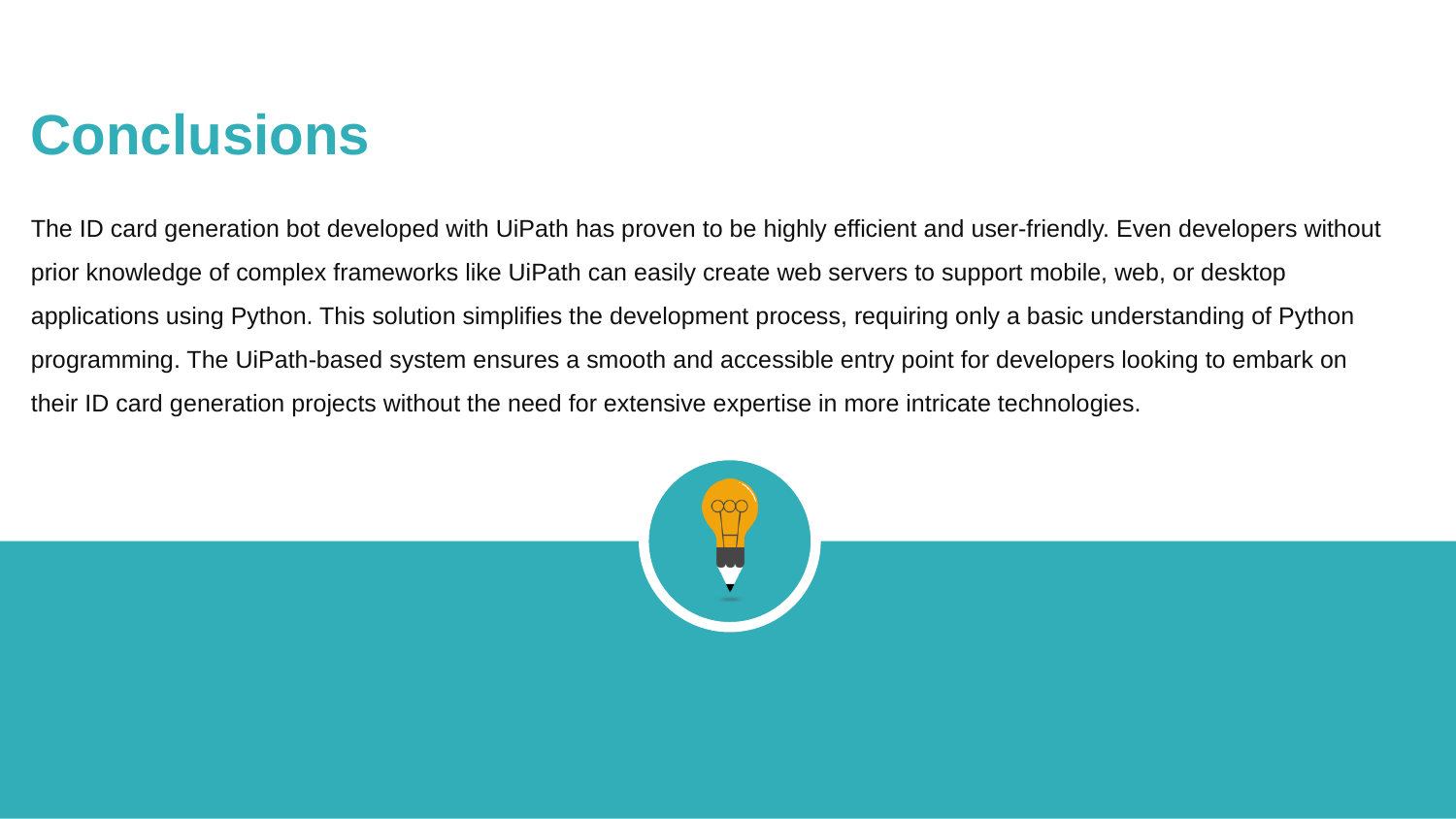

Conclusions
The ID card generation bot developed with UiPath has proven to be highly efficient and user-friendly. Even developers without prior knowledge of complex frameworks like UiPath can easily create web servers to support mobile, web, or desktop applications using Python. This solution simplifies the development process, requiring only a basic understanding of Python programming. The UiPath-based system ensures a smooth and accessible entry point for developers looking to embark on their ID card generation projects without the need for extensive expertise in more intricate technologies.